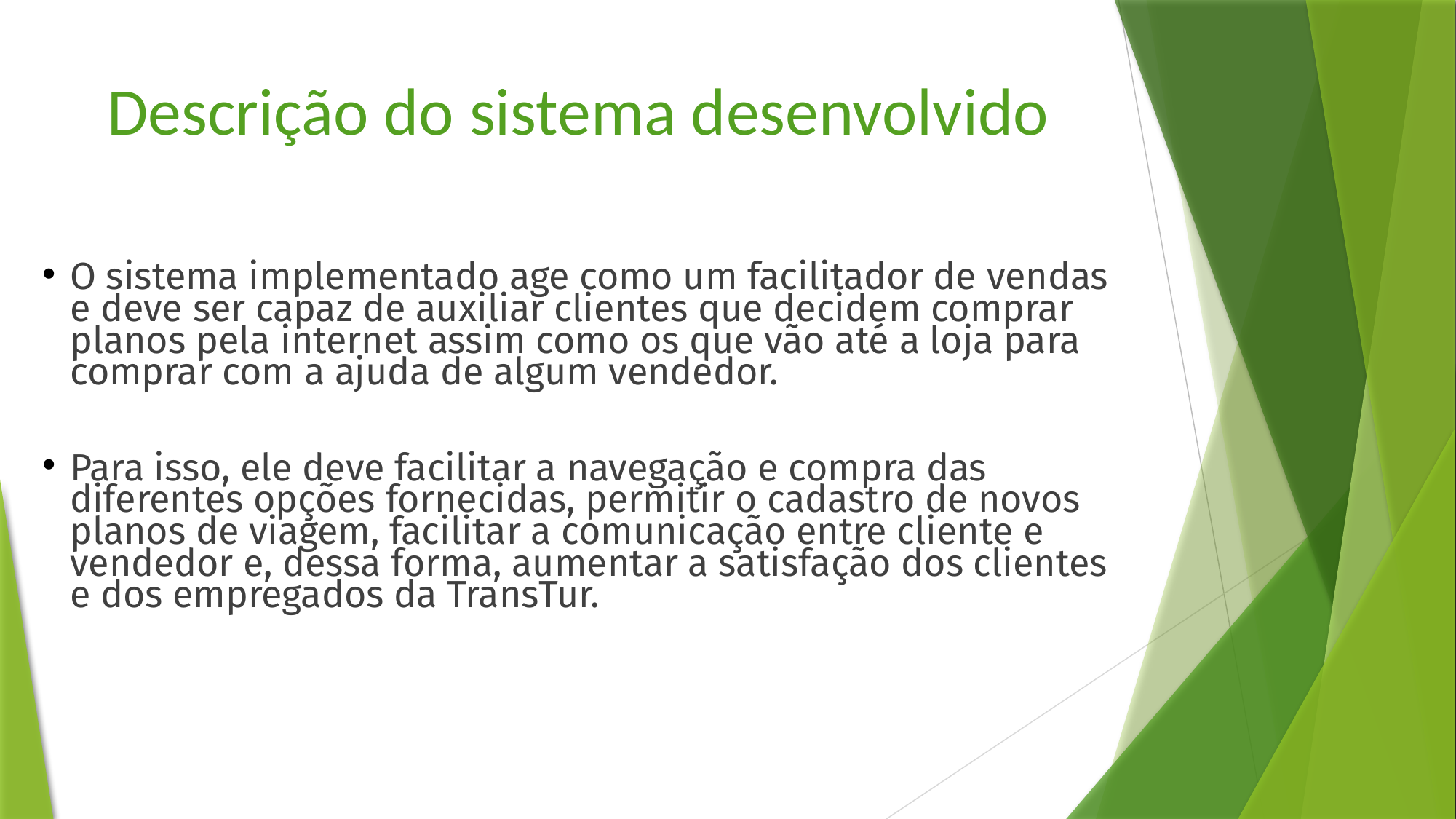

# Descrição do sistema desenvolvido
O sistema implementado age como um facilitador de vendas e deve ser capaz de auxiliar clientes que decidem comprar planos pela internet assim como os que vão até a loja para comprar com a ajuda de algum vendedor.

Para isso, ele deve facilitar a navegação e compra das diferentes opções fornecidas, permitir o cadastro de novos planos de viagem, facilitar a comunicação entre cliente e vendedor e, dessa forma, aumentar a satisfação dos clientes e dos empregados da TransTur.